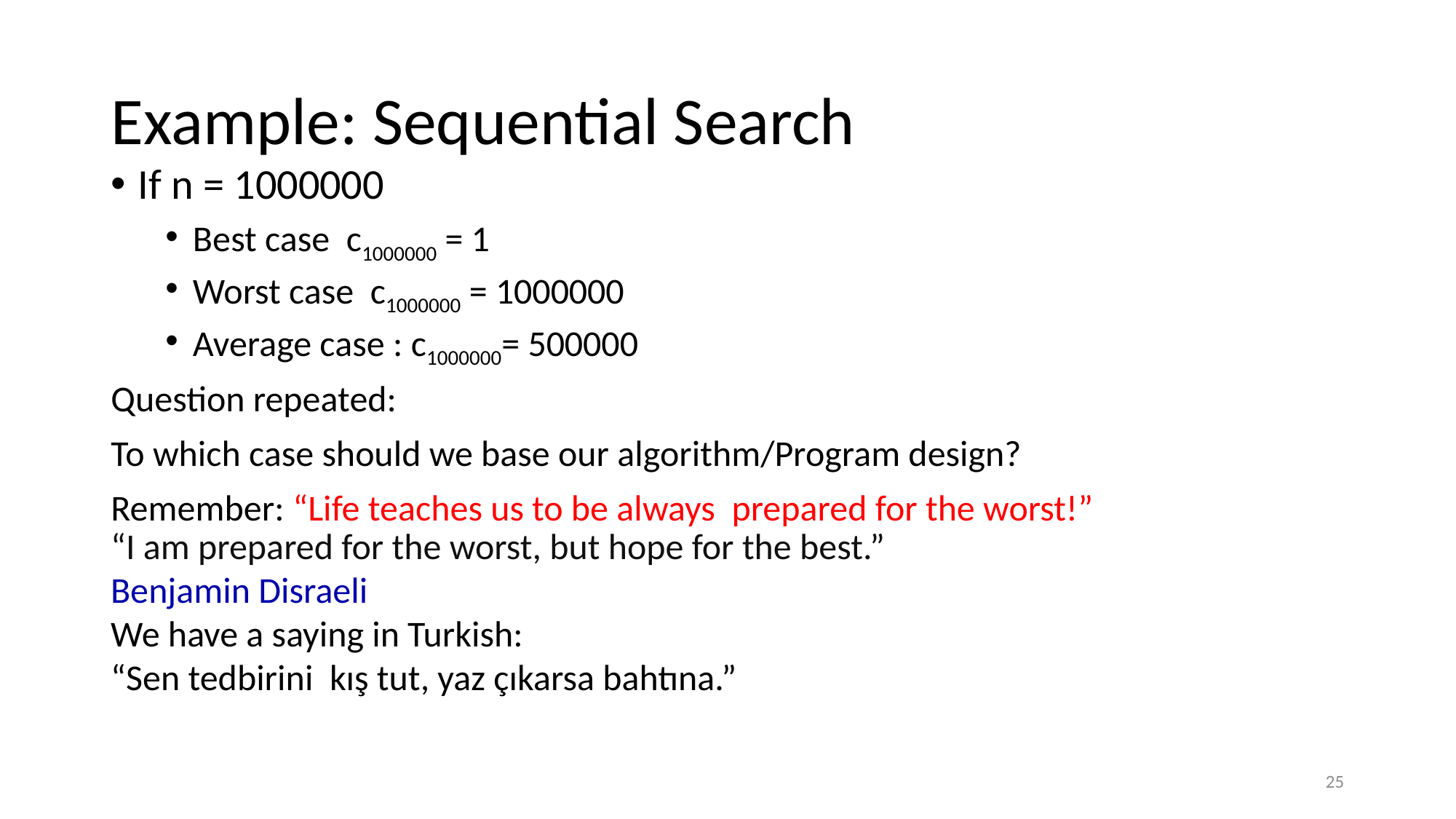

# Example: Sequential Search
If n = 1000000
Best case  c1000000 = 1
Worst case  c1000000 = 1000000
Average case : c1000000= 500000
Question repeated:
To which case should we base our algorithm/Program design?
Remember: “Life teaches us to be always  prepared for the worst!”
“I am prepared for the worst, but hope for the best.”
Benjamin Disraeli
We have a saying in Turkish:
“Sen tedbirini  kış tut, yaz çıkarsa bahtına.”
25